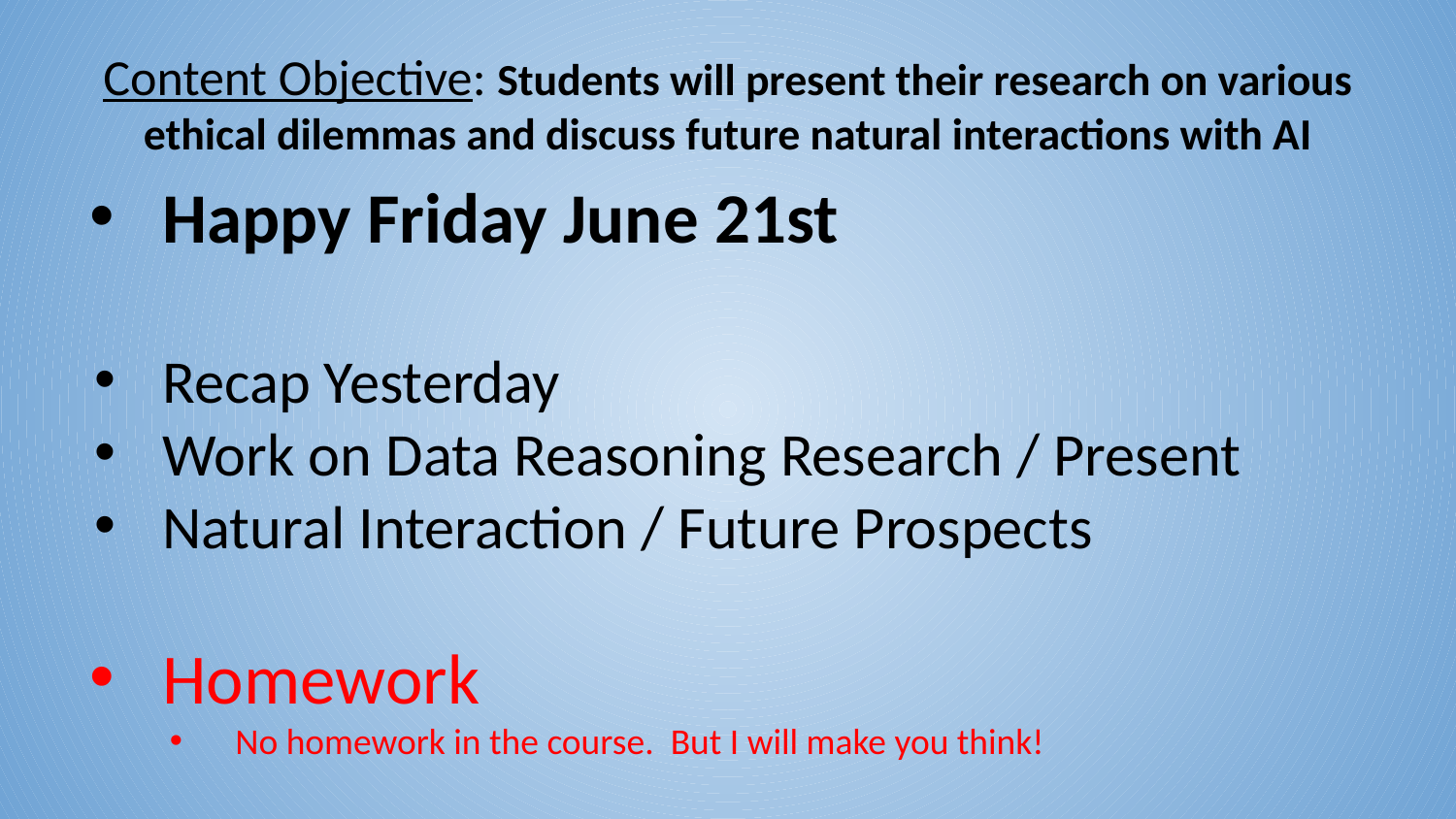

Content Objective: Students will present their research on various ethical dilemmas and discuss future natural interactions with AI
Happy Friday June 21st

Recap Yesterday
Work on Data Reasoning Research / Present
Natural Interaction / Future Prospects

Homework
No homework in the course.  But I will make you think!